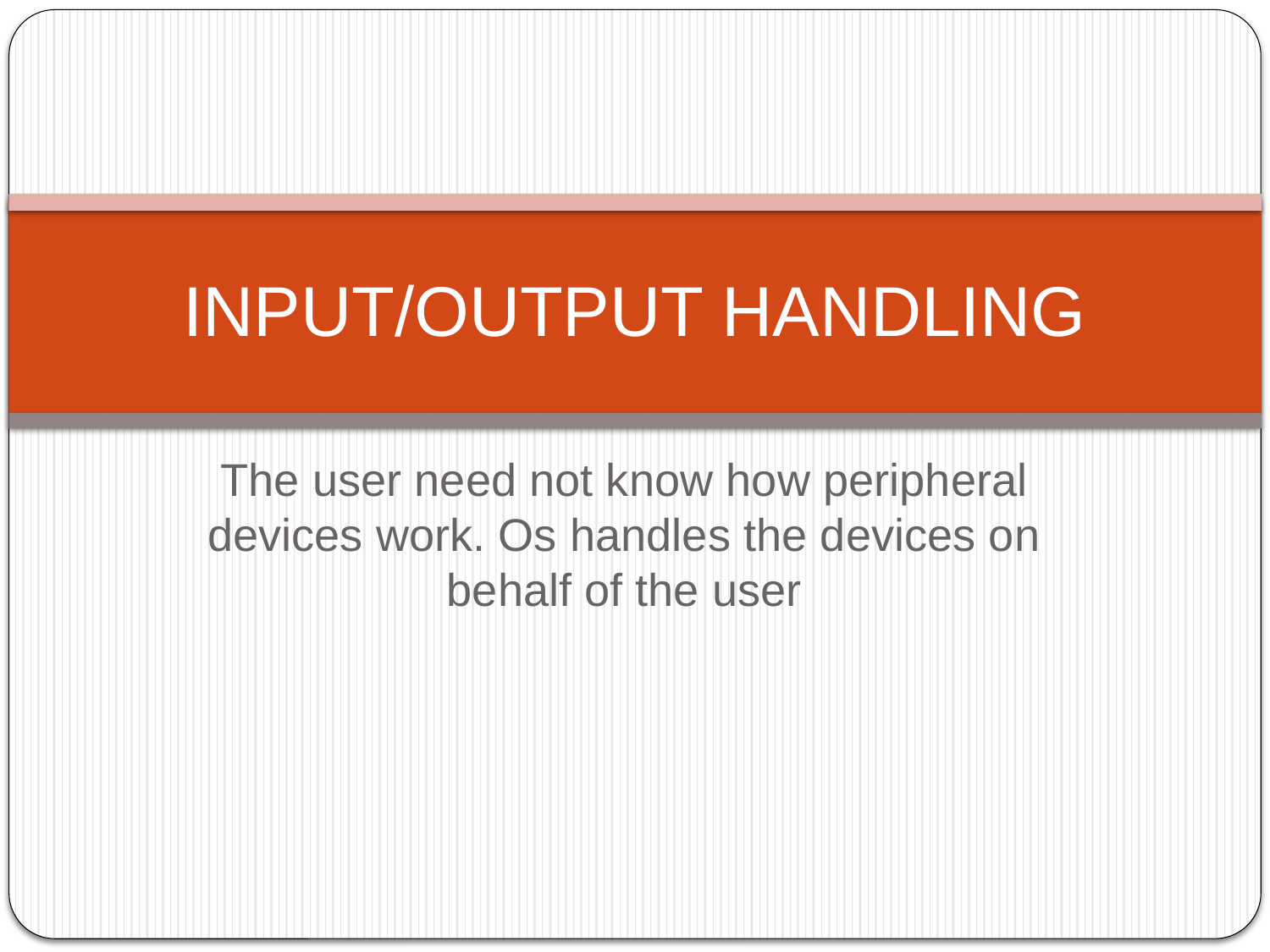

# INPUT/OUTPUT HANDLING
The user need not know how peripheral devices work. Os handles the devices on behalf of the user